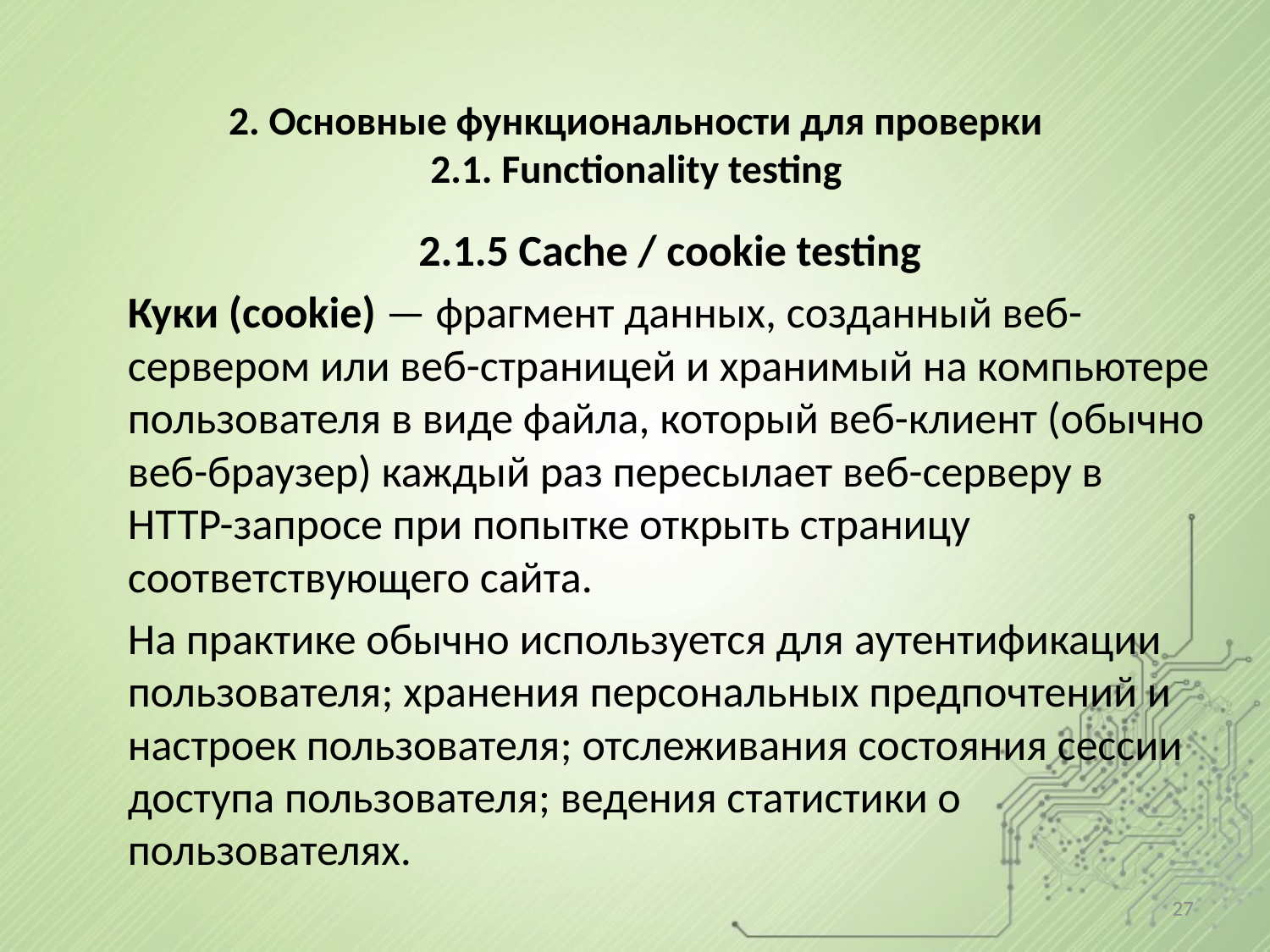

# 2. Основные функциональности для проверки 2.1. Functionality testing
2.1.5 Cache / cookie testing
Куки (cookie) — фрагмент данных, созданный веб-сервером или веб-страницей и хранимый на компьютере пользователя в виде файла, который веб-клиент (обычно веб-браузер) каждый раз пересылает веб-серверу в HTTP-запросе при попытке открыть страницу соответствующего сайта.
На практике обычно используется для аутентификации пользователя; хранения персональных предпочтений и настроек пользователя; отслеживания состояния сессии доступа пользователя; ведения статистики о пользователях.

27